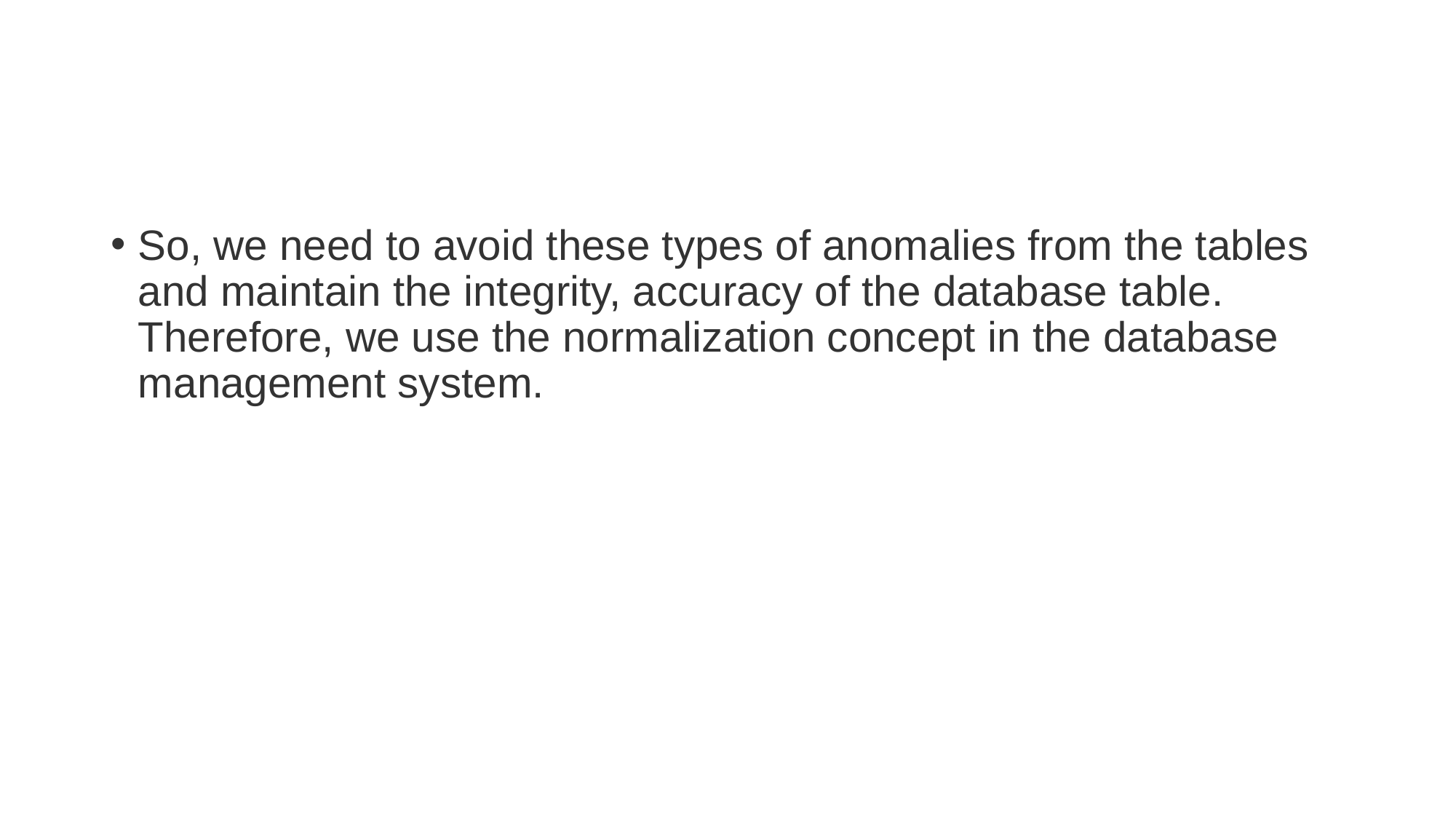

So, we need to avoid these types of anomalies from the tables and maintain the integrity, accuracy of the database table. Therefore, we use the normalization concept in the database management system.